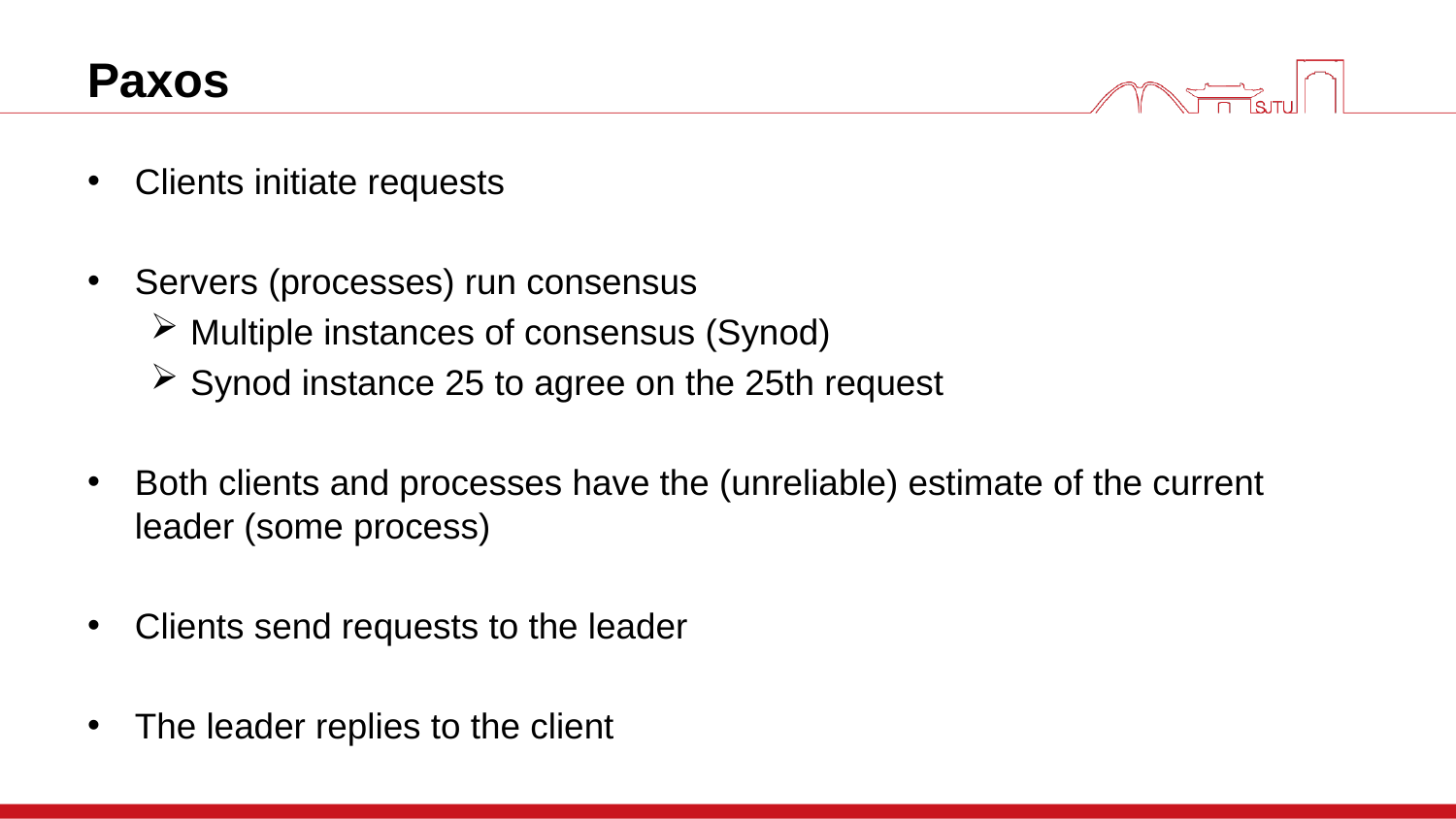

# Paxos
Clients initiate requests

Servers (processes) run consensus
Multiple instances of consensus (Synod)
Synod instance 25 to agree on the 25th request

Both clients and processes have the (unreliable) estimate of the current leader (some process)

Clients send requests to the leader

The leader replies to the client